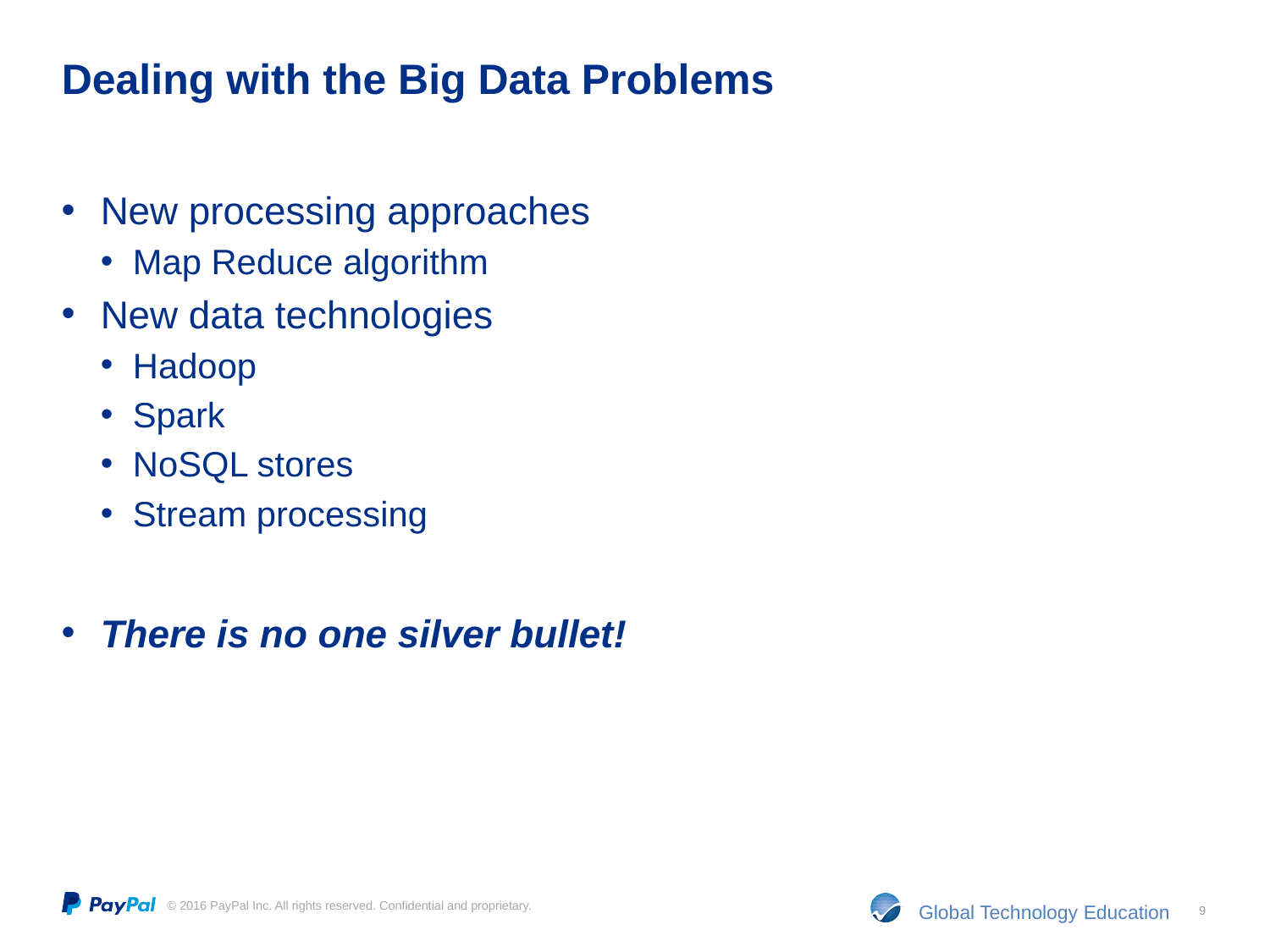

# Dealing with the Big Data Problems
New processing approaches
Map Reduce algorithm
New data technologies
Hadoop
Spark
NoSQL stores
Stream processing

There is no one silver bullet!

9